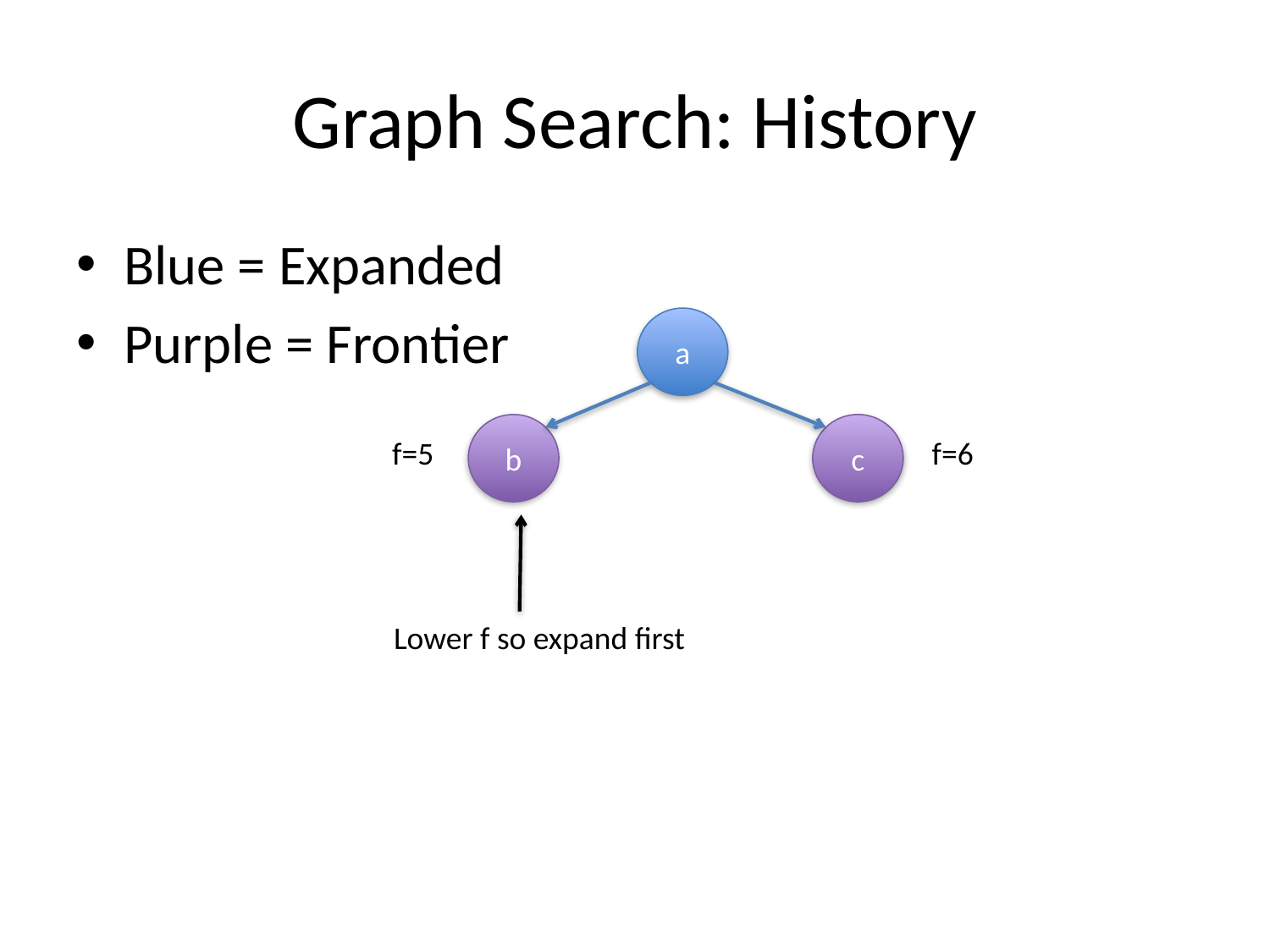

# Graph Search: History
Blue = Expanded
Purple = Frontier
a
b
c
f=5
f=6
Lower f so expand first